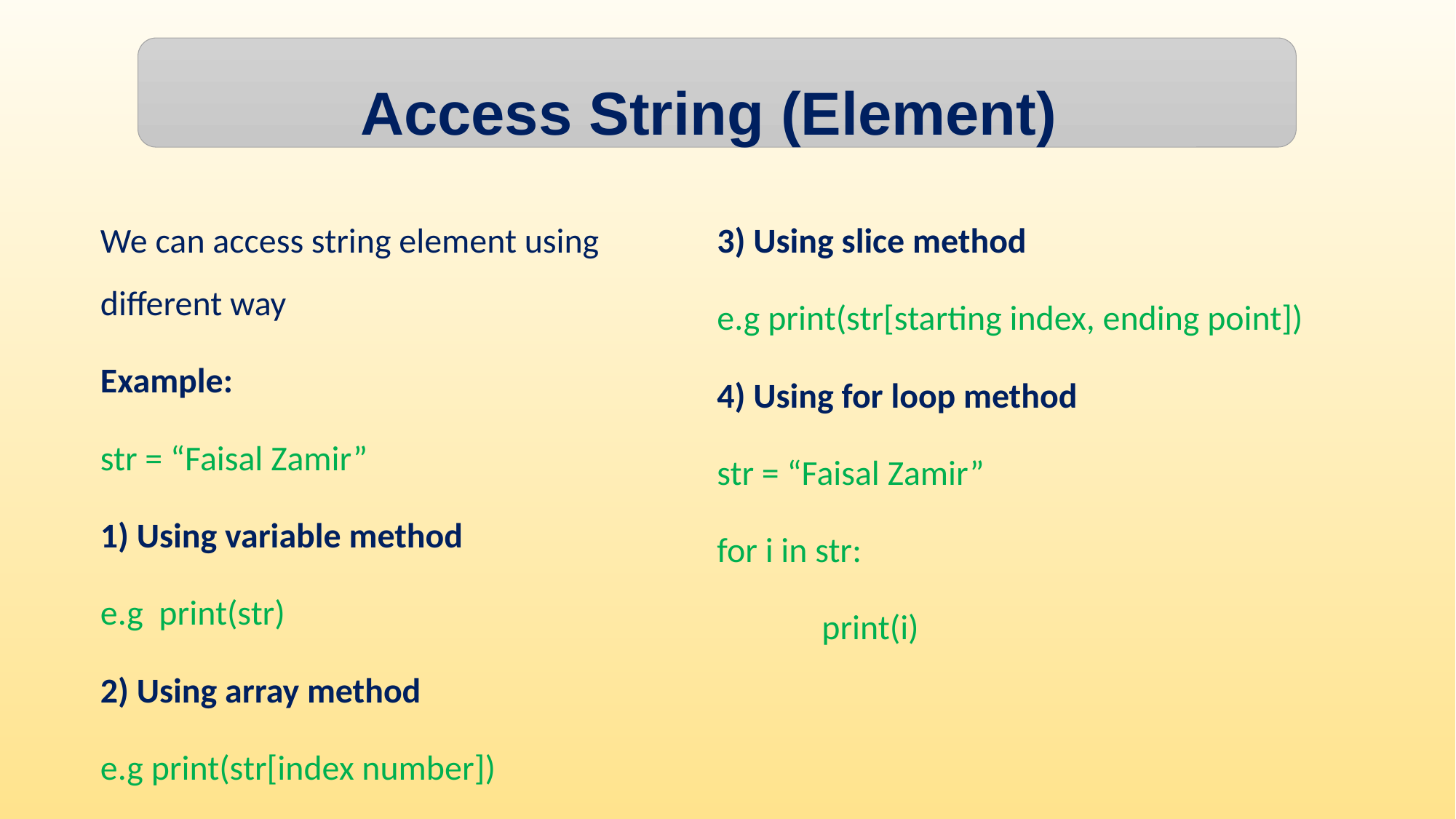

Access String (Element)
We can access string element using different way
Example:
str = “Faisal Zamir”
1) Using variable method
e.g  print(str)
2) Using array method
e.g print(str[index number])
3) Using slice method
e.g print(str[starting index, ending point])
4) Using for loop method
str = “Faisal Zamir”
for i in str:
	print(i)